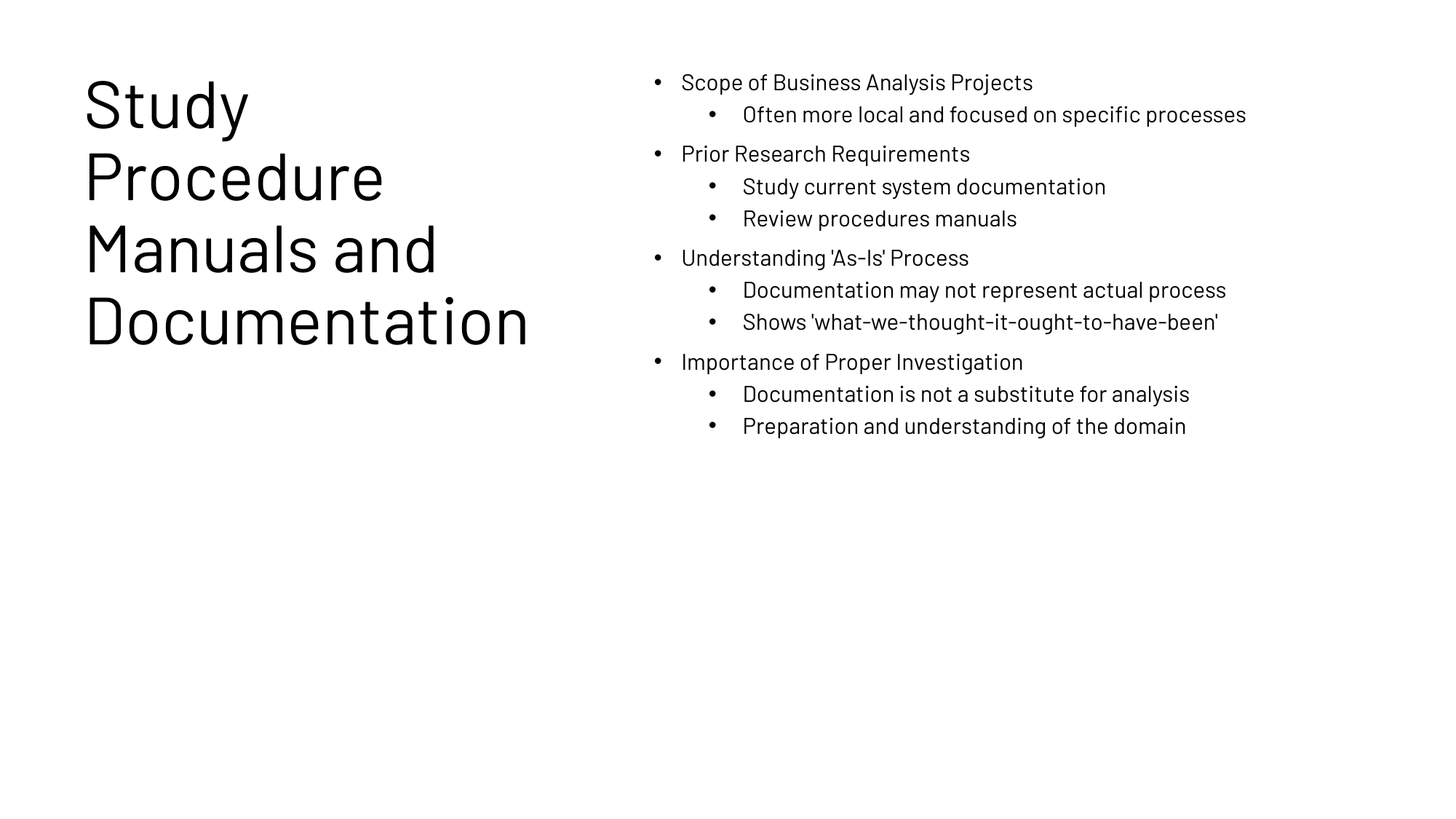

# Study Procedure Manuals and Documentation
Scope of Business Analysis Projects
Often more local and focused on specific processes
Prior Research Requirements
Study current system documentation
Review procedures manuals
Understanding 'As-Is' Process
Documentation may not represent actual process
Shows 'what-we-thought-it-ought-to-have-been'
Importance of Proper Investigation
Documentation is not a substitute for analysis
Preparation and understanding of the domain